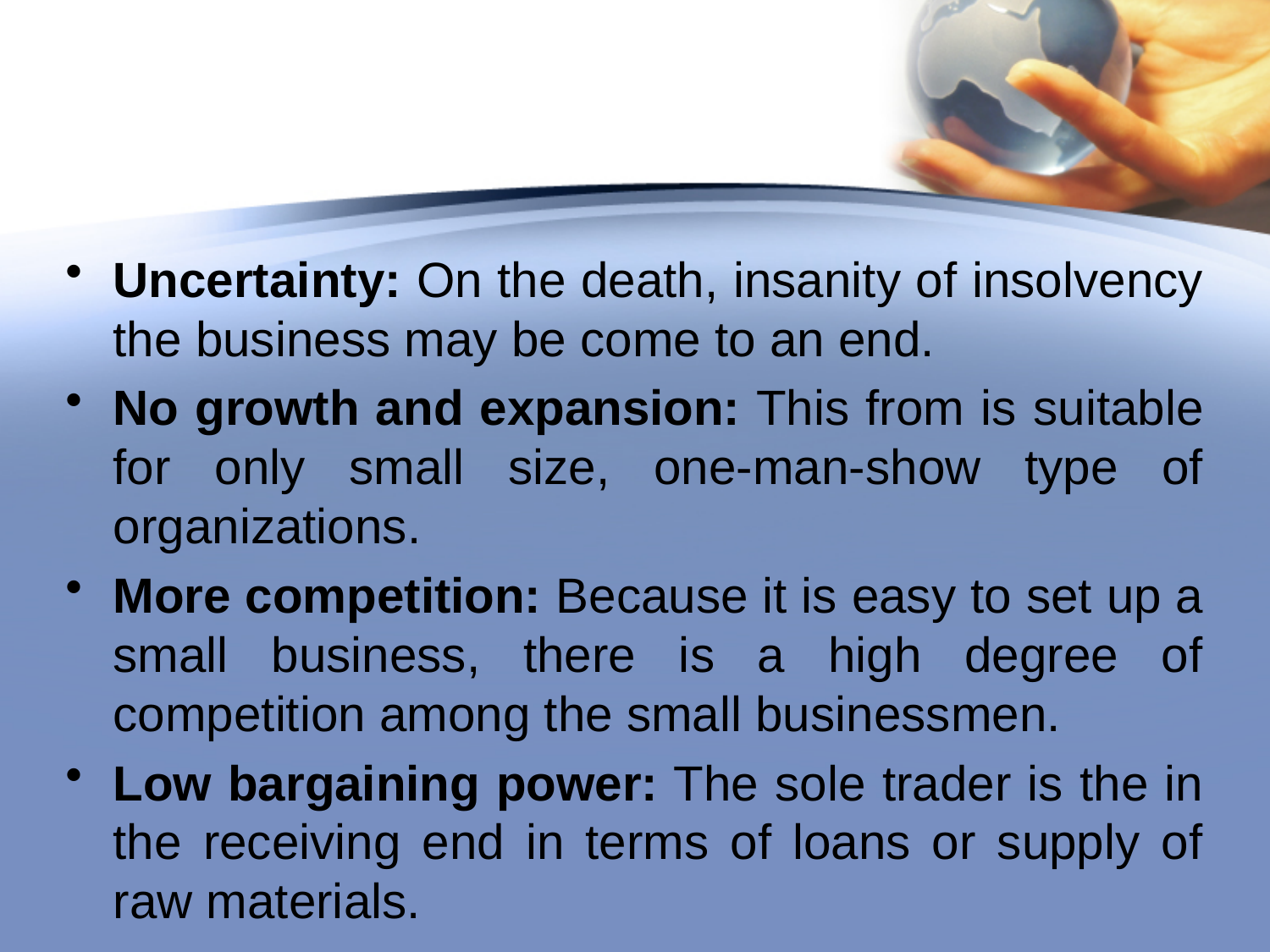

#
Uncertainty: On the death, insanity of insolvency the business may be come to an end.
No growth and expansion: This from is suitable for only small size, one-man-show type of organizations.
More competition: Because it is easy to set up a small business, there is a high degree of competition among the small businessmen.
Low bargaining power: The sole trader is the in the receiving end in terms of loans or supply of raw materials.